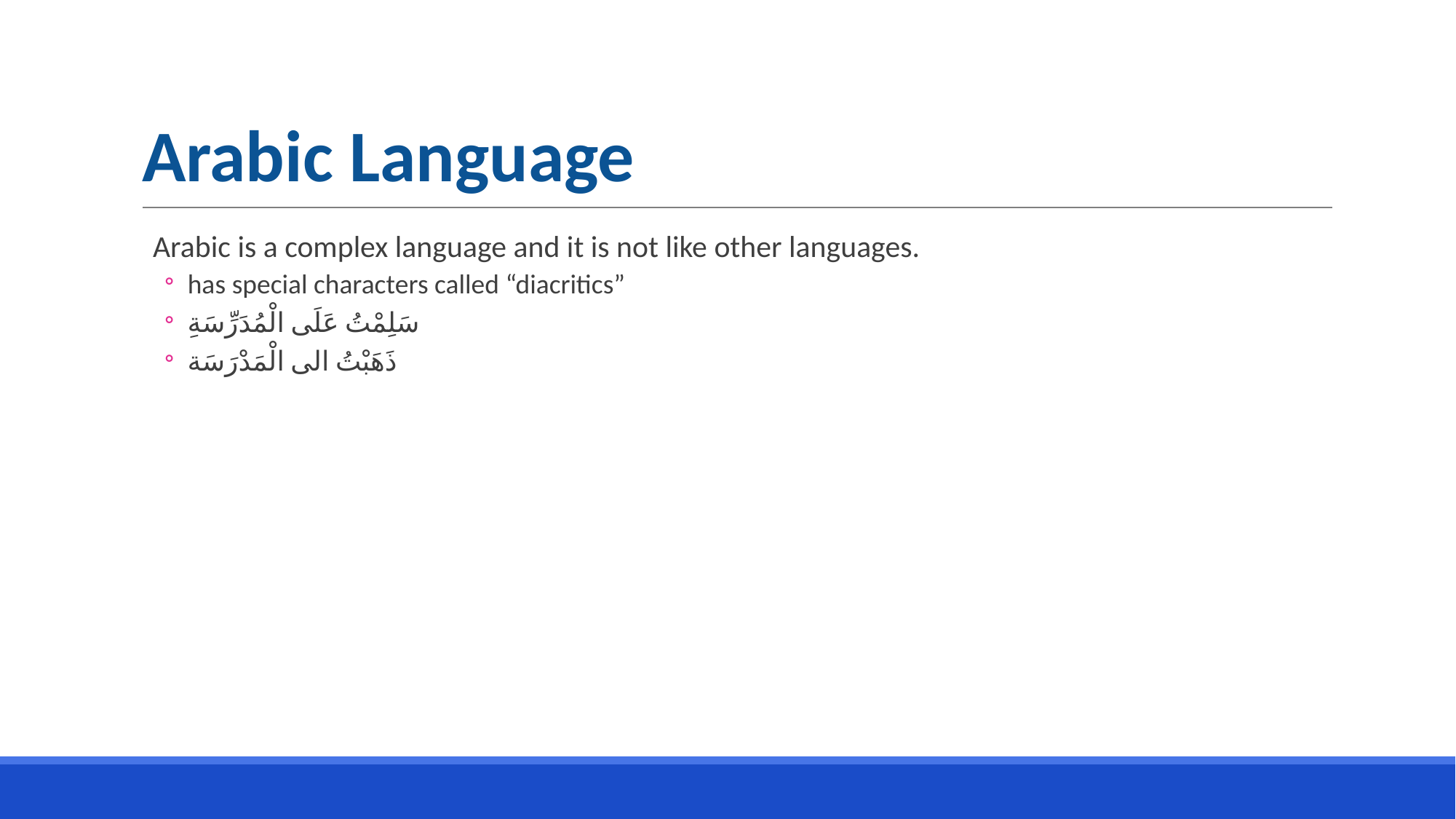

# Arabic Language
Arabic is a complex language and it is not like other languages.
has special characters called “diacritics”
سَلِمْتُ عَلَى الْمُدَرِّسَةِ
ذَهَبْتُ الى الْمَدْرَسَة